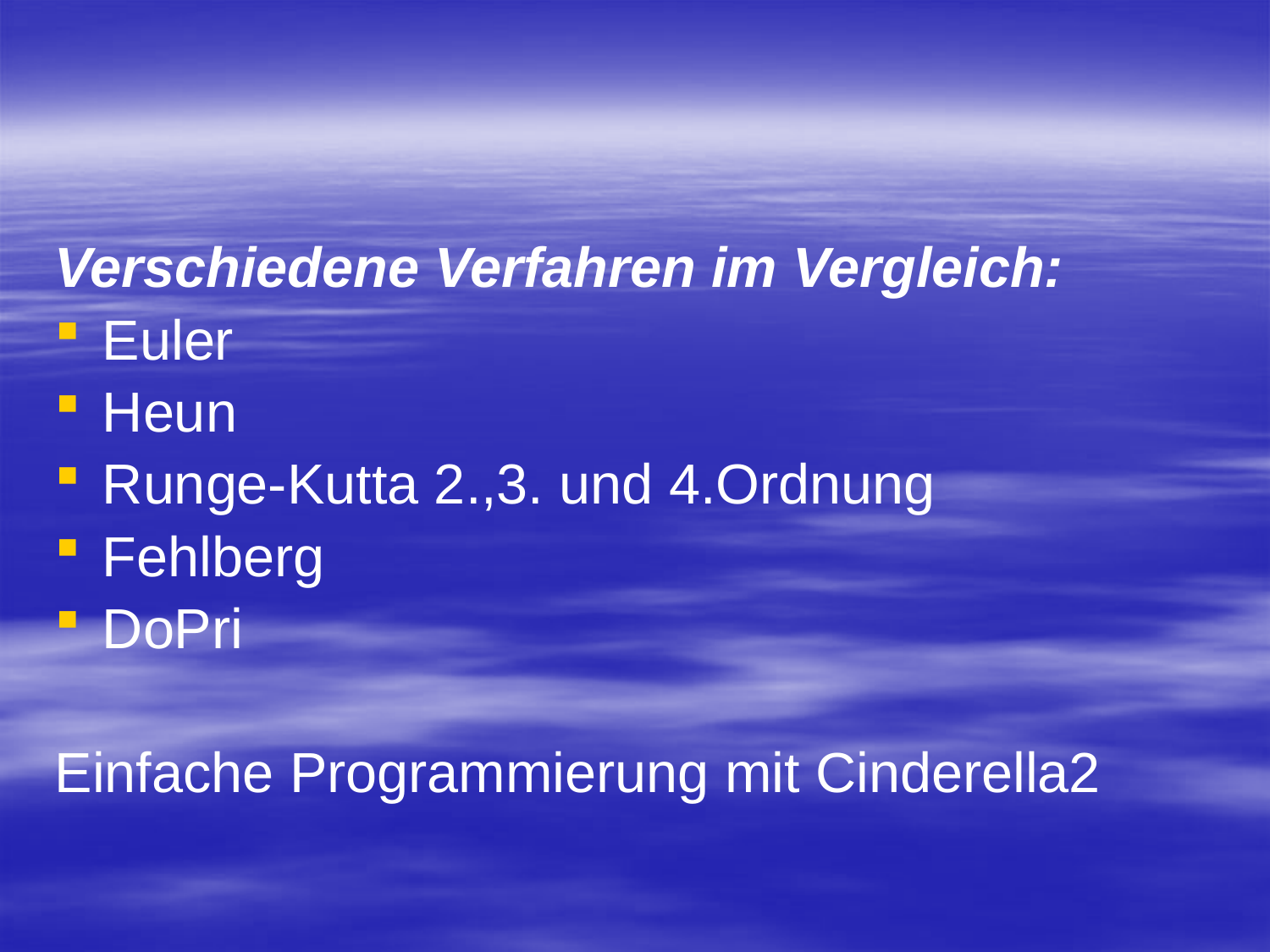

Verschiedene Verfahren im Vergleich:
Euler
Heun
Runge-Kutta 2.,3. und 4.Ordnung
Fehlberg
DoPri

Einfache Programmierung mit Cinderella2